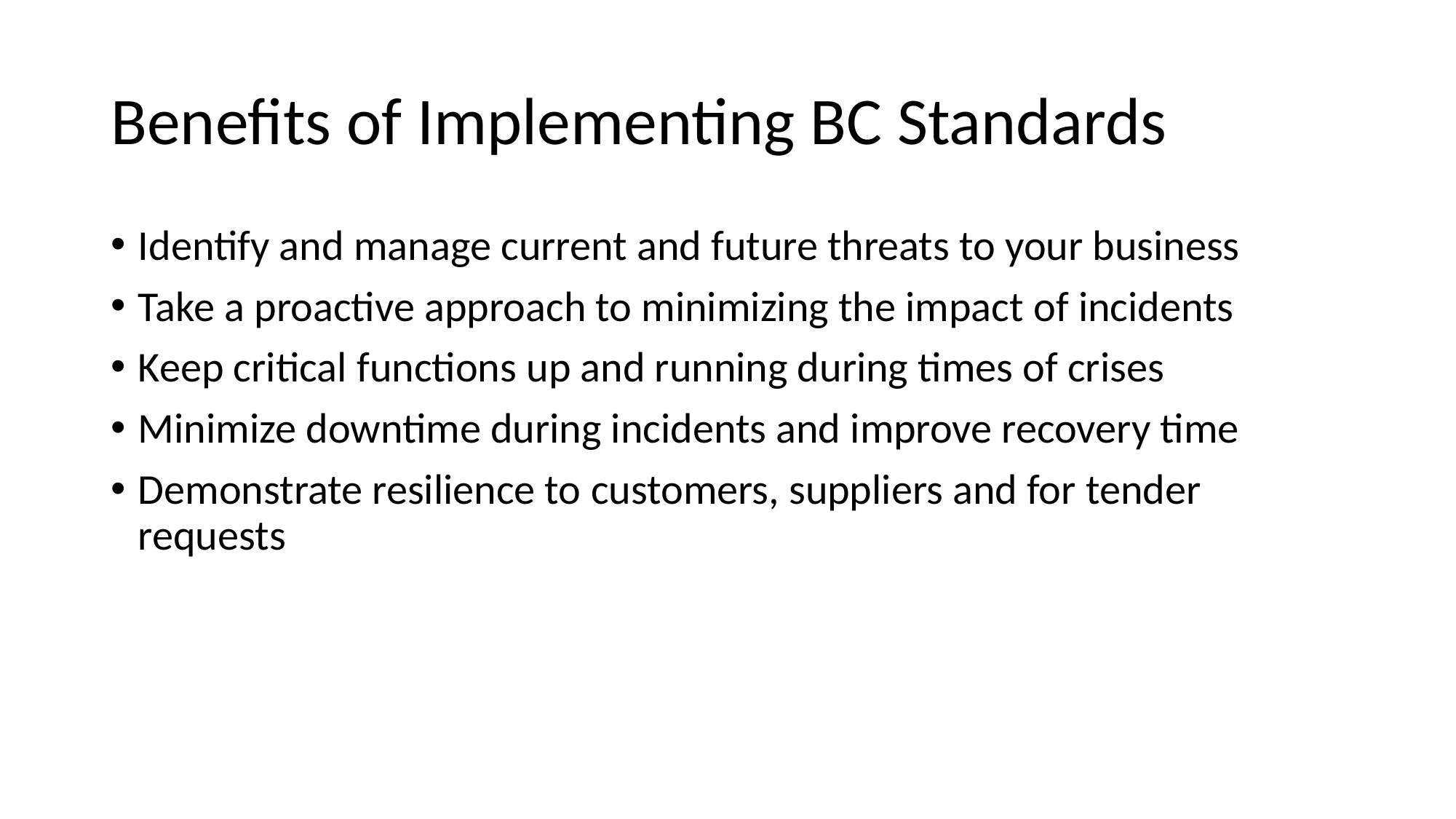

# Benefits of Implementing BC Standards
Identify and manage current and future threats to your business
Take a proactive approach to minimizing the impact of incidents
Keep critical functions up and running during times of crises
Minimize downtime during incidents and improve recovery time
Demonstrate resilience to customers, suppliers and for tender requests